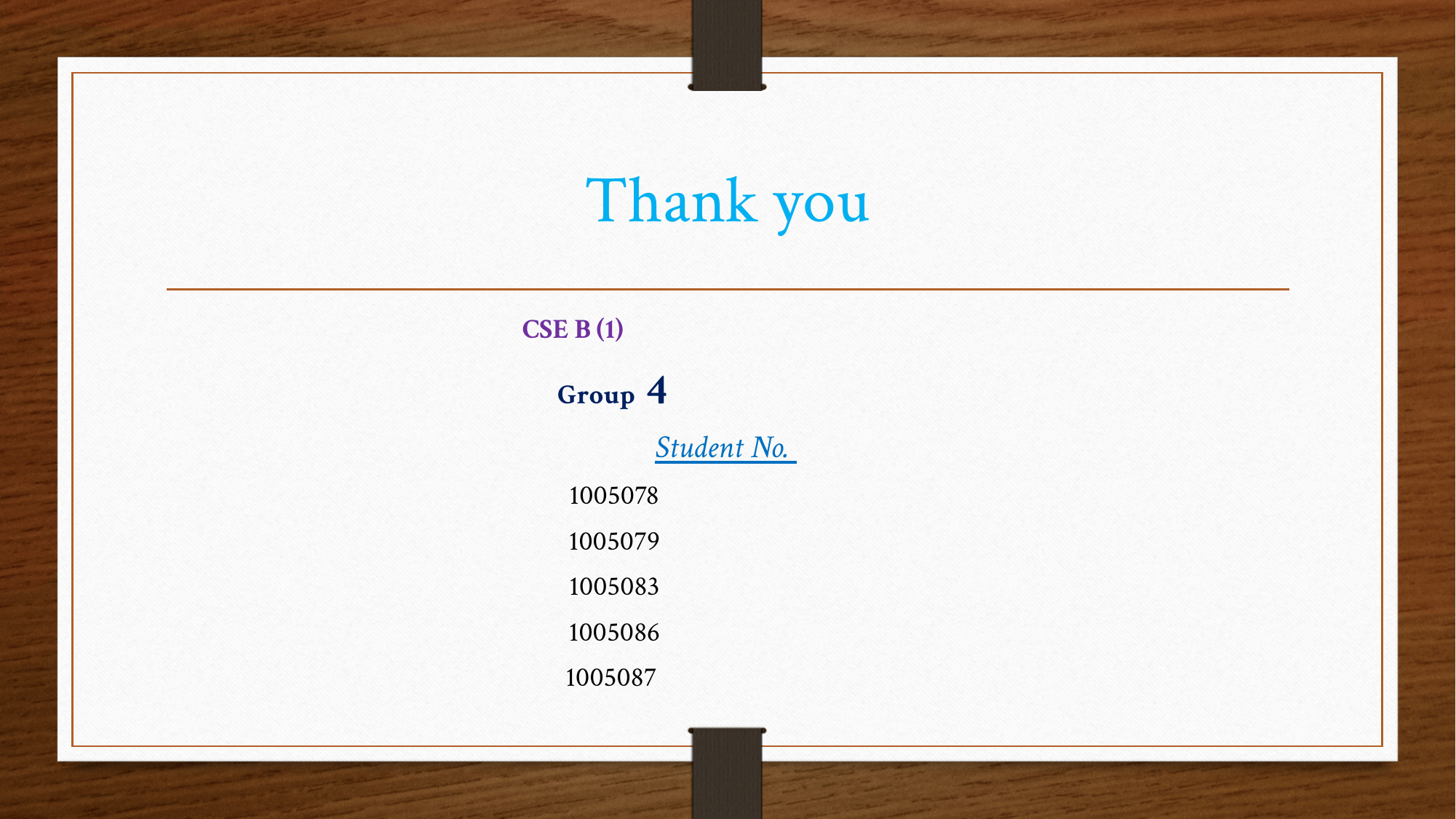

# Thank you
CSE B (1)
              Group  4
	                                    Student No.
						1005078
						1005079
						1005083
						1005086
						1005087